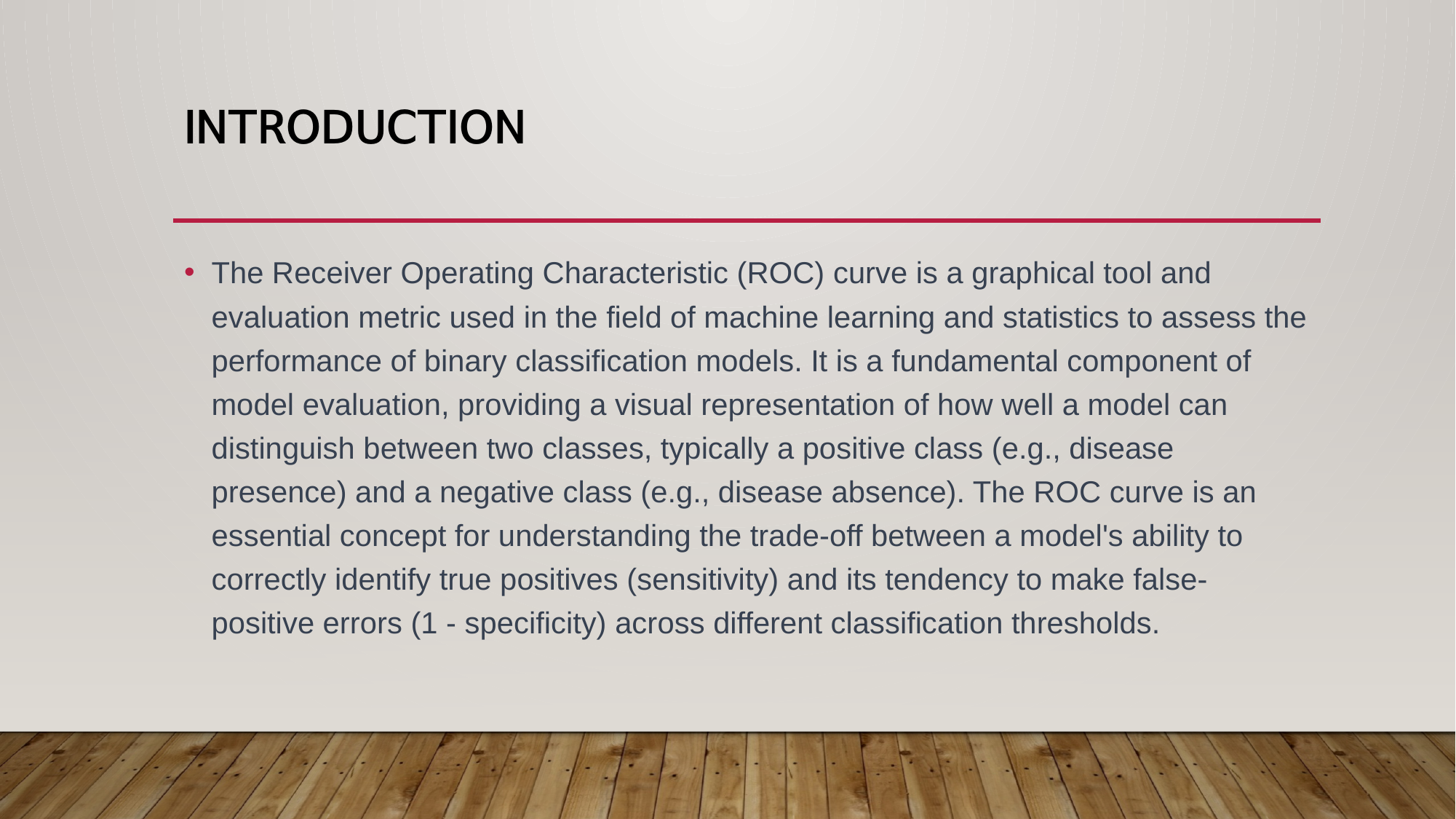

# Introduction
The Receiver Operating Characteristic (ROC) curve is a graphical tool and evaluation metric used in the field of machine learning and statistics to assess the performance of binary classification models. It is a fundamental component of model evaluation, providing a visual representation of how well a model can distinguish between two classes, typically a positive class (e.g., disease presence) and a negative class (e.g., disease absence). The ROC curve is an essential concept for understanding the trade-off between a model's ability to correctly identify true positives (sensitivity) and its tendency to make false-positive errors (1 - specificity) across different classification thresholds.